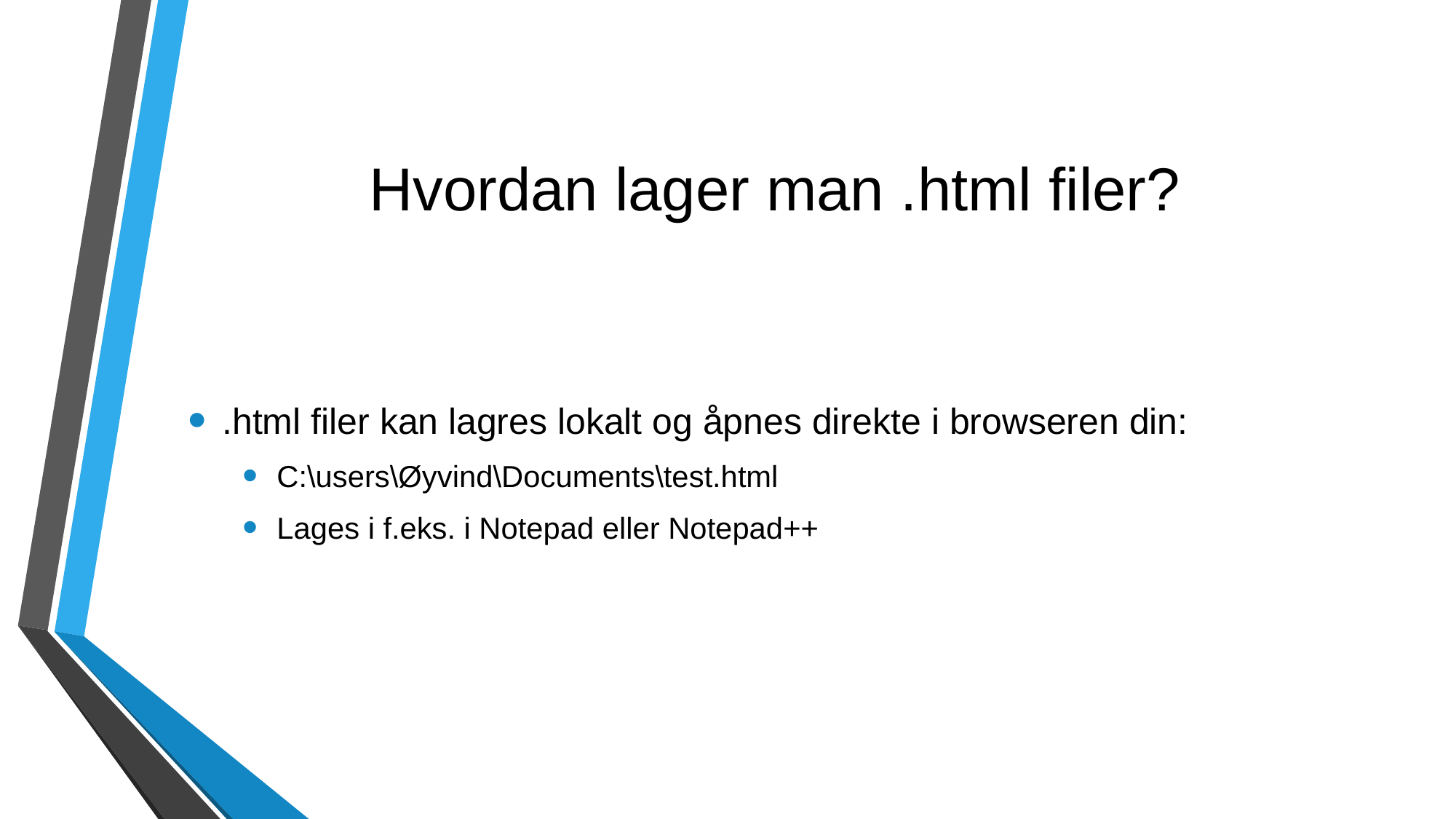

# Hvordan lager man .html filer?
.html filer kan lagres lokalt og åpnes direkte i browseren din:
C:\users\Øyvind\Documents\test.html
Lages i f.eks. i Notepad eller Notepad++